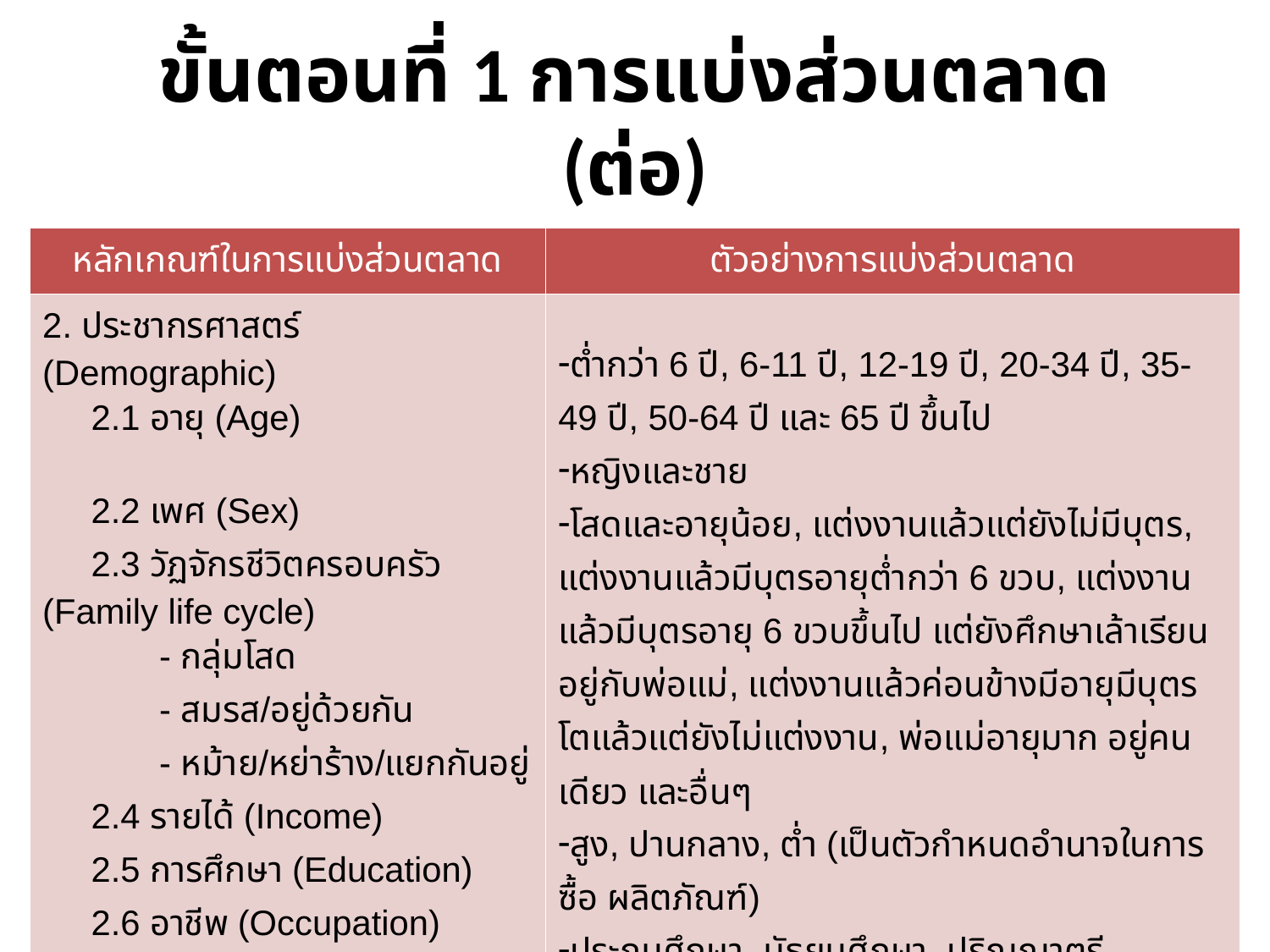

# ขั้นตอนที่ 1 การแบ่งส่วนตลาด (ต่อ)
| หลักเกณฑ์ในการแบ่งส่วนตลาด | ตัวอย่างการแบ่งส่วนตลาด |
| --- | --- |
| 2. ประชากรศาสตร์ (Demographic) 2.1 อายุ (Age) 2.2 เพศ (Sex) 2.3 วัฏจักรชีวิตครอบครัว (Family life cycle) - กลุ่มโสด - สมรส/อยู่ด้วยกัน - หม้าย/หย่าร้าง/แยกกันอยู่ 2.4 รายได้ (Income) 2.5 การศึกษา (Education) 2.6 อาชีพ (Occupation) 2.7 เชื้อชาติ (Ethnic) 2.8 ศาสนา (Religion) | ต่ำกว่า 6 ปี, 6-11 ปี, 12-19 ปี, 20-34 ปี, 35-49 ปี, 50-64 ปี และ 65 ปี ขึ้นไป หญิงและชาย โสดและอายุน้อย, แต่งงานแล้วแต่ยังไม่มีบุตร, แต่งงานแล้วมีบุตรอายุต่ำกว่า 6 ขวบ, แต่งงานแล้วมีบุตรอายุ 6 ขวบขึ้นไป แต่ยังศึกษาเล้าเรียนอยู่กับพ่อแม่, แต่งงานแล้วค่อนข้างมีอายุมีบุตรโตแล้วแต่ยังไม่แต่งงาน, พ่อแม่อายุมาก อยู่คนเดียว และอื่นๆ สูง, ปานกลาง, ต่ำ (เป็นตัวกำหนดอำนาจในการซื้อ ผลิตภัณฑ์) ประถมศึกษา, มัธยมศึกษา, ปริญญาตรี, ปริญญาโทขึ้นไป เจ้าของกิจการ, ข้าราชการ, พนักงาน, เกษตรกร, ว่างงาน, นักศึกษา ฯลฯ ไทย, จีน, ญี่ปุ่น, อังกฤษ ฯลฯ เหล่านี้มีพฤติกรรมผู้บริโภคต่างกัน ศาสนาพุทธ, คริสต์, อิสลาม, พราหมณ์, ฮินดู จะมีพฤติกรรมต่างกัน |